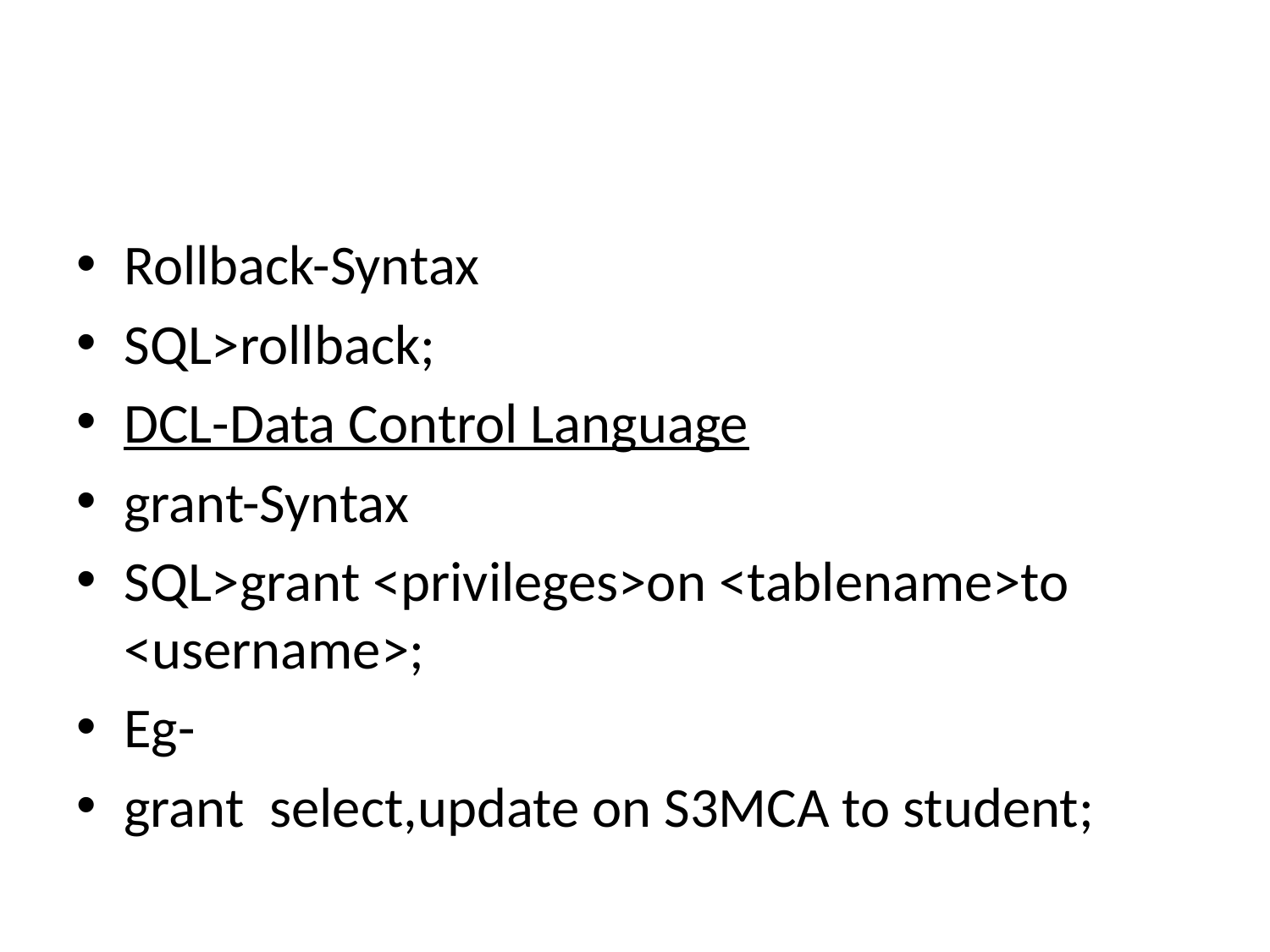

#
Rollback-Syntax
SQL>rollback;
DCL-Data Control Language
grant-Syntax
SQL>grant <privileges>on <tablename>to <username>;
Eg-
grant  select,update on S3MCA to student;